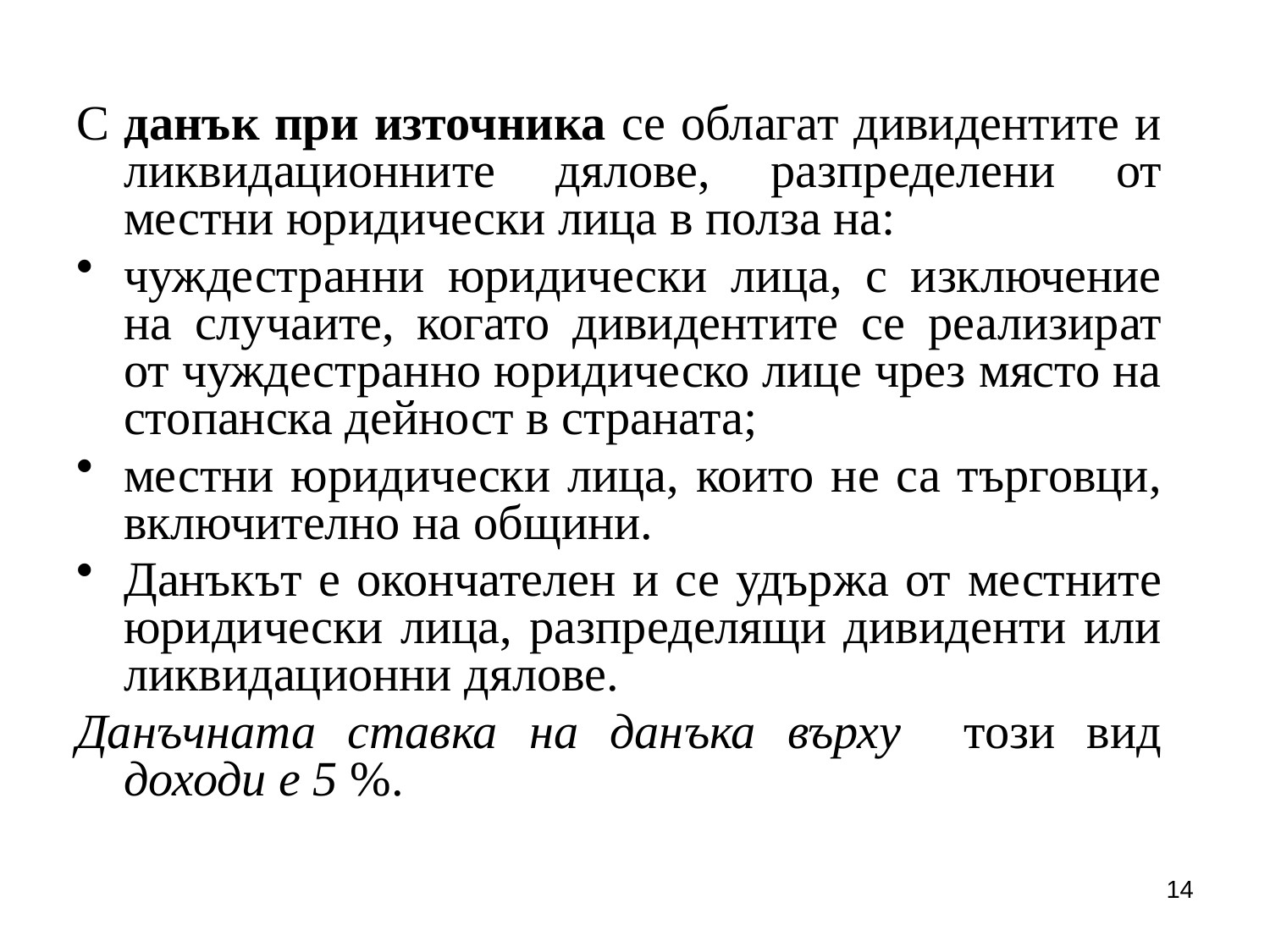

С данък при източника се облагат дивидентите и ликвидационните дялове, разпределени от местни юридически лица в полза на:
чуждестранни юридически лица, с изключение на случаите, когато дивидентите се реализират от чуждестранно юридическо лице чрез място на стопанска дейност в страната;
местни юридически лица, които не са търговци, включително на общини.
Данъкът е окончателен и се удържа от местните юридически лица, разпределящи дивиденти или ликвидационни дялове.
Данъчната ставка на данъка върху  този вид доходи е 5 %.
14